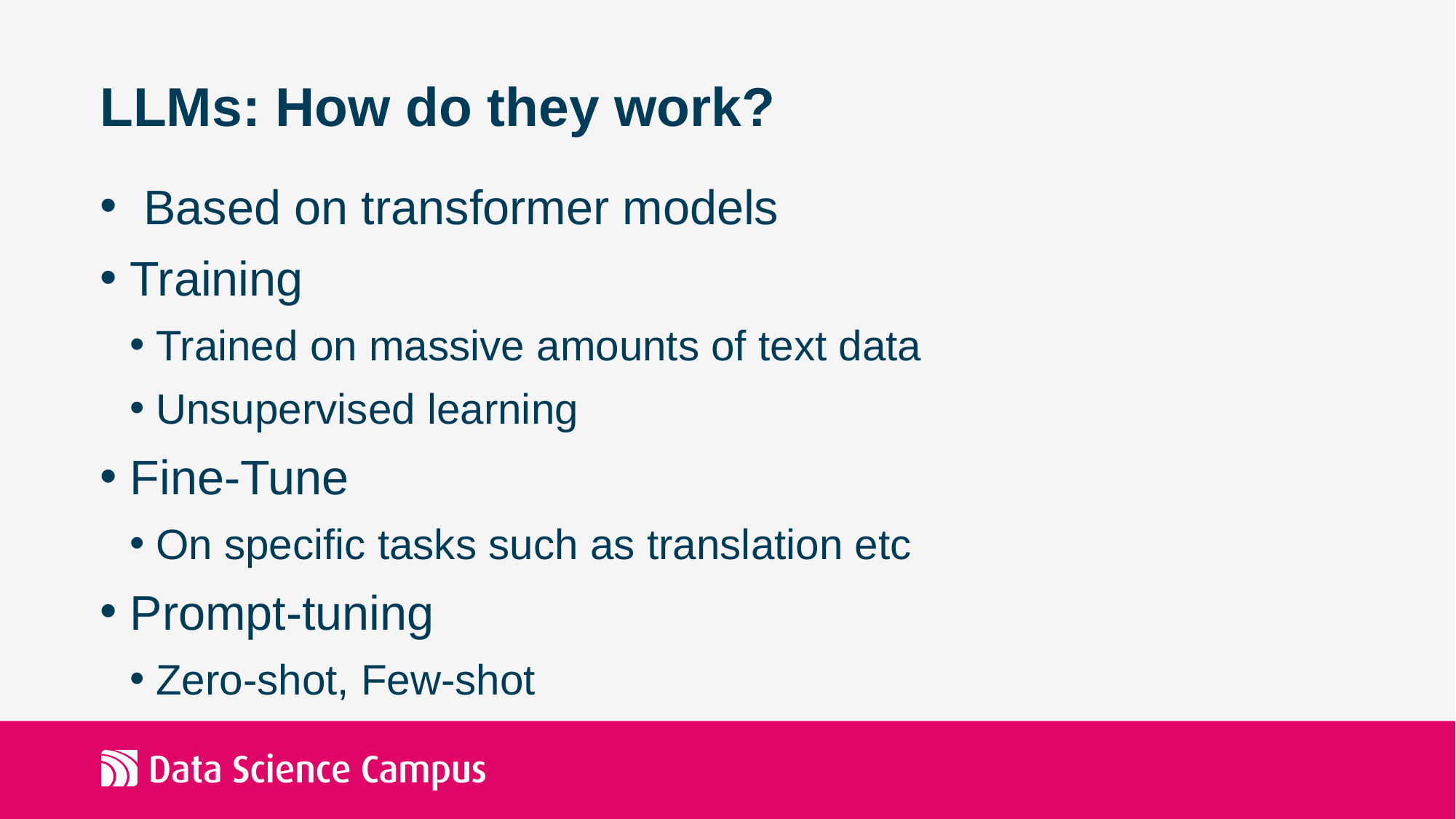

# LLMs: How do they work?
 Based on transformer models
Training
Trained on massive amounts of text data
Unsupervised learning
Fine-Tune
On specific tasks such as translation etc
Prompt-tuning
Zero-shot, Few-shot